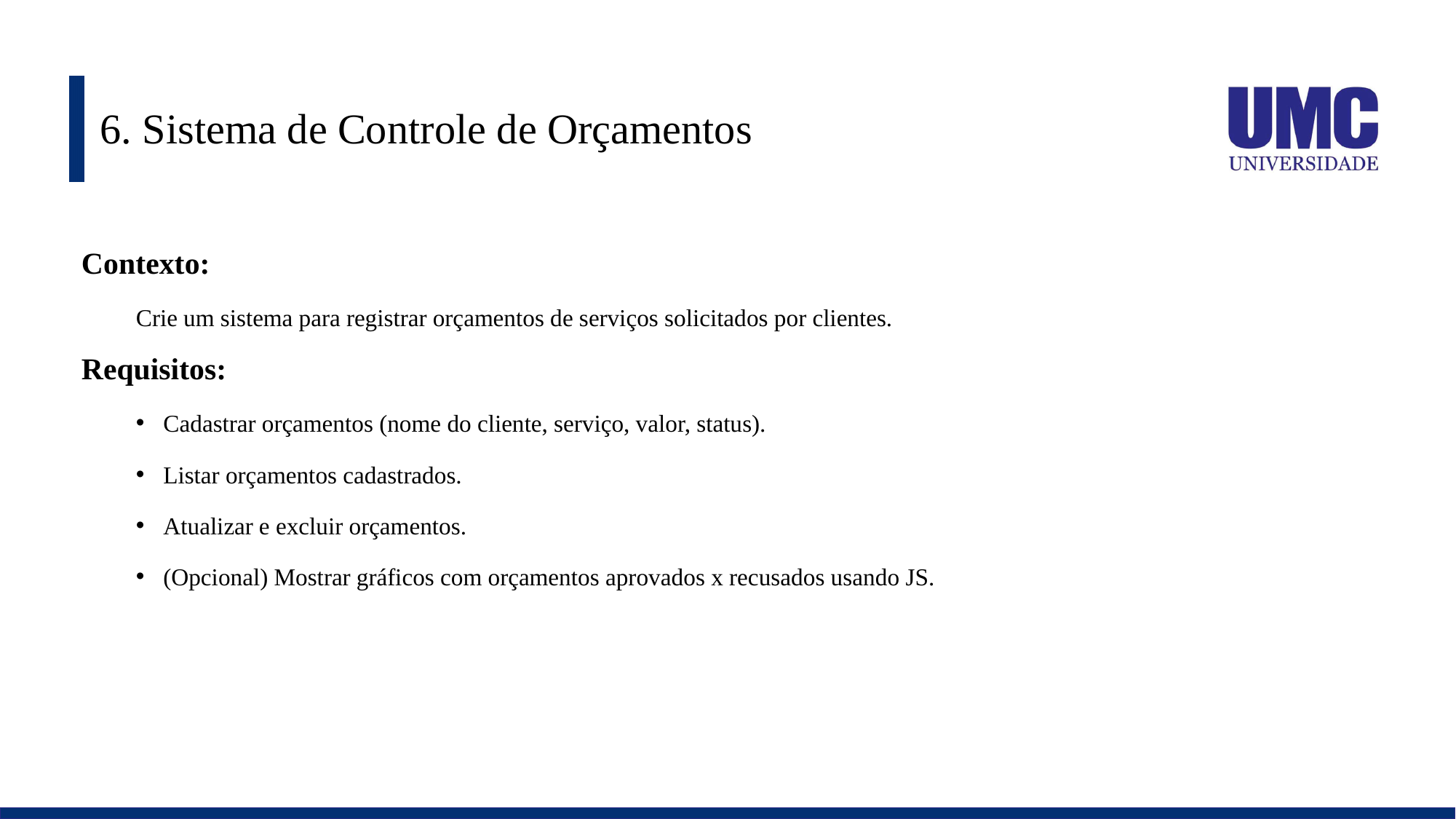

# 6. Sistema de Controle de Orçamentos
Contexto:
Crie um sistema para registrar orçamentos de serviços solicitados por clientes.
Requisitos:
Cadastrar orçamentos (nome do cliente, serviço, valor, status).
Listar orçamentos cadastrados.
Atualizar e excluir orçamentos.
(Opcional) Mostrar gráficos com orçamentos aprovados x recusados usando JS.